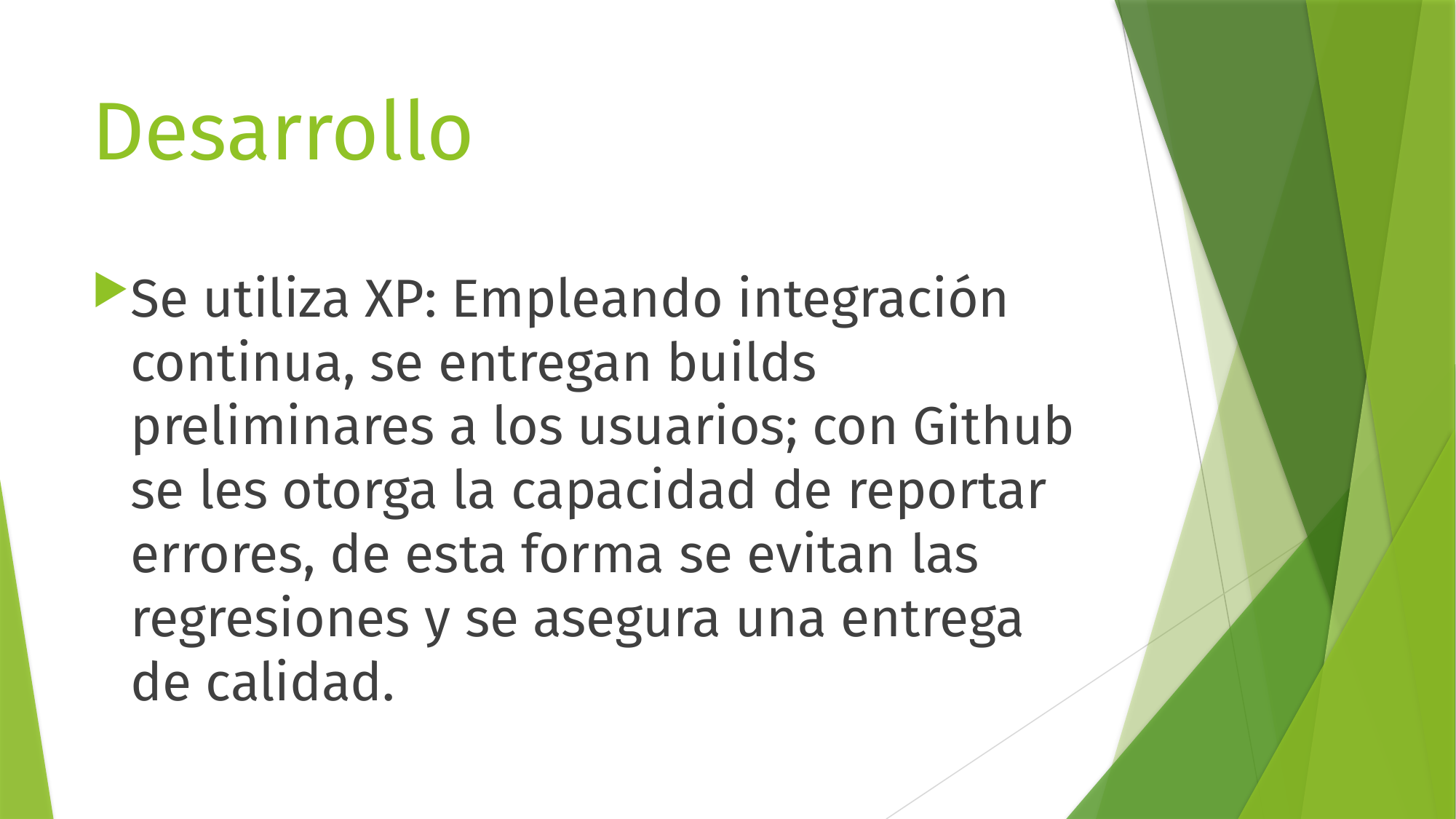

# Desarrollo
Se utiliza XP: Empleando integración continua, se entregan builds preliminares a los usuarios; con Github se les otorga la capacidad de reportar errores, de esta forma se evitan las regresiones y se asegura una entrega de calidad.